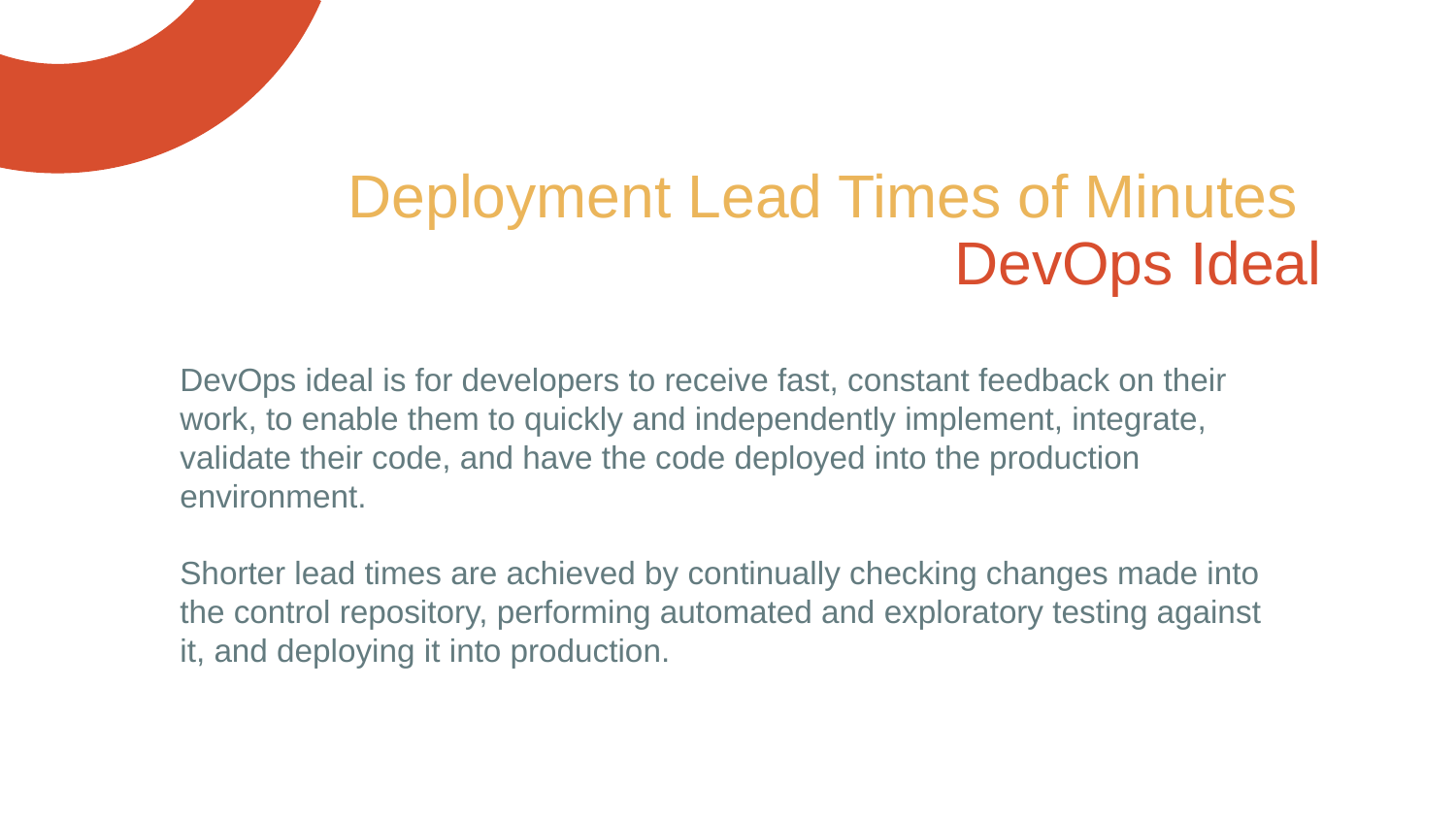

# Deployment Lead Times of Minutes
 DevOps Ideal

DevOps ideal is for developers to receive fast, constant feedback on their work, to enable them to quickly and independently implement, integrate, validate their code, and have the code deployed into the production environment.

Shorter lead times are achieved by continually checking changes made into the control repository, performing automated and exploratory testing against it, and deploying it into production.